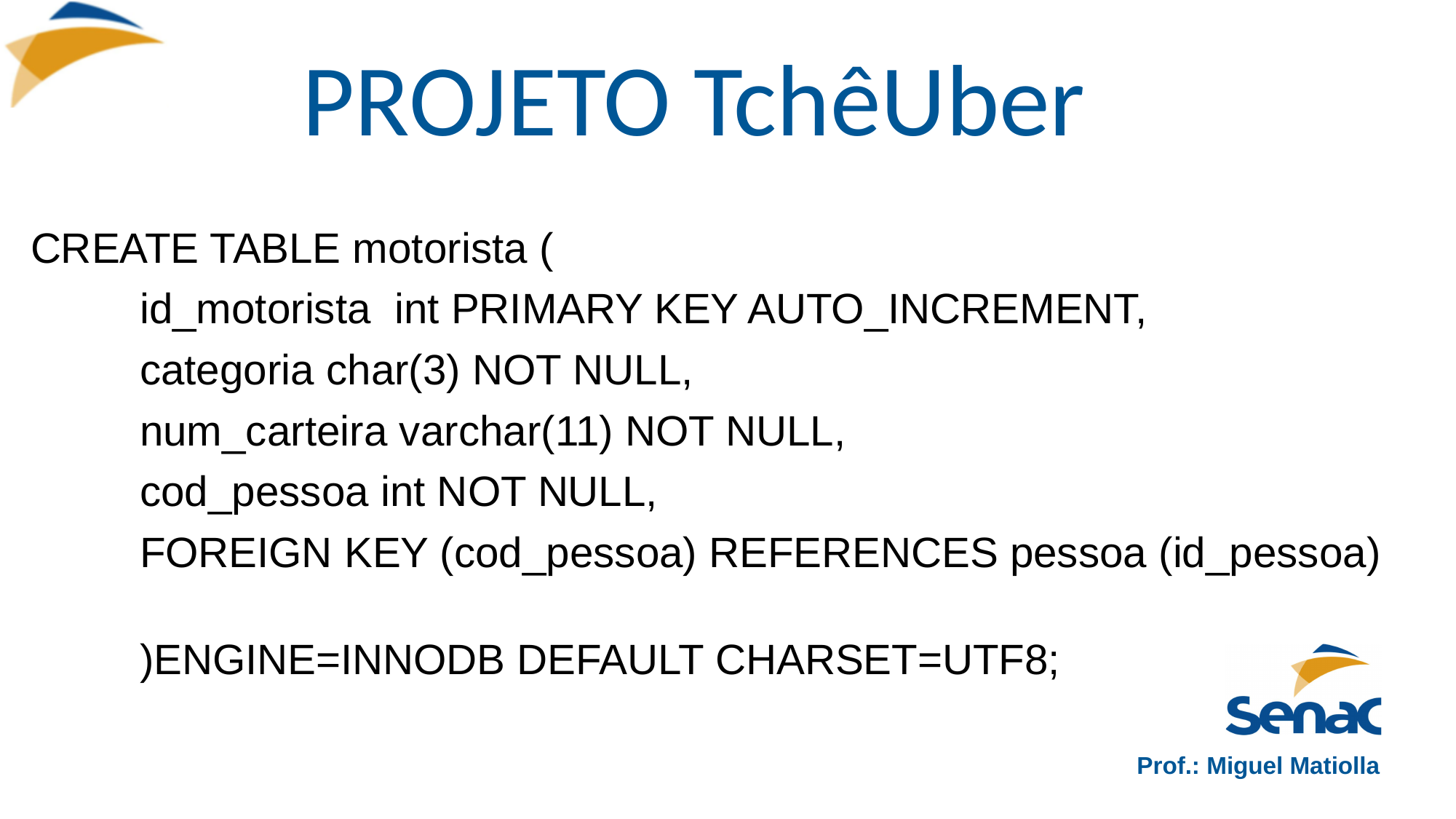

# PROJETO TchêUber
CREATE TABLE motorista (
	id_motorista  int PRIMARY KEY AUTO_INCREMENT,
	categoria char(3) NOT NULL,
	num_carteira varchar(11) NOT NULL,
	cod_pessoa int NOT NULL,
	FOREIGN KEY (cod_pessoa) REFERENCES pessoa (id_pessoa)
	)ENGINE=INNODB DEFAULT CHARSET=UTF8;